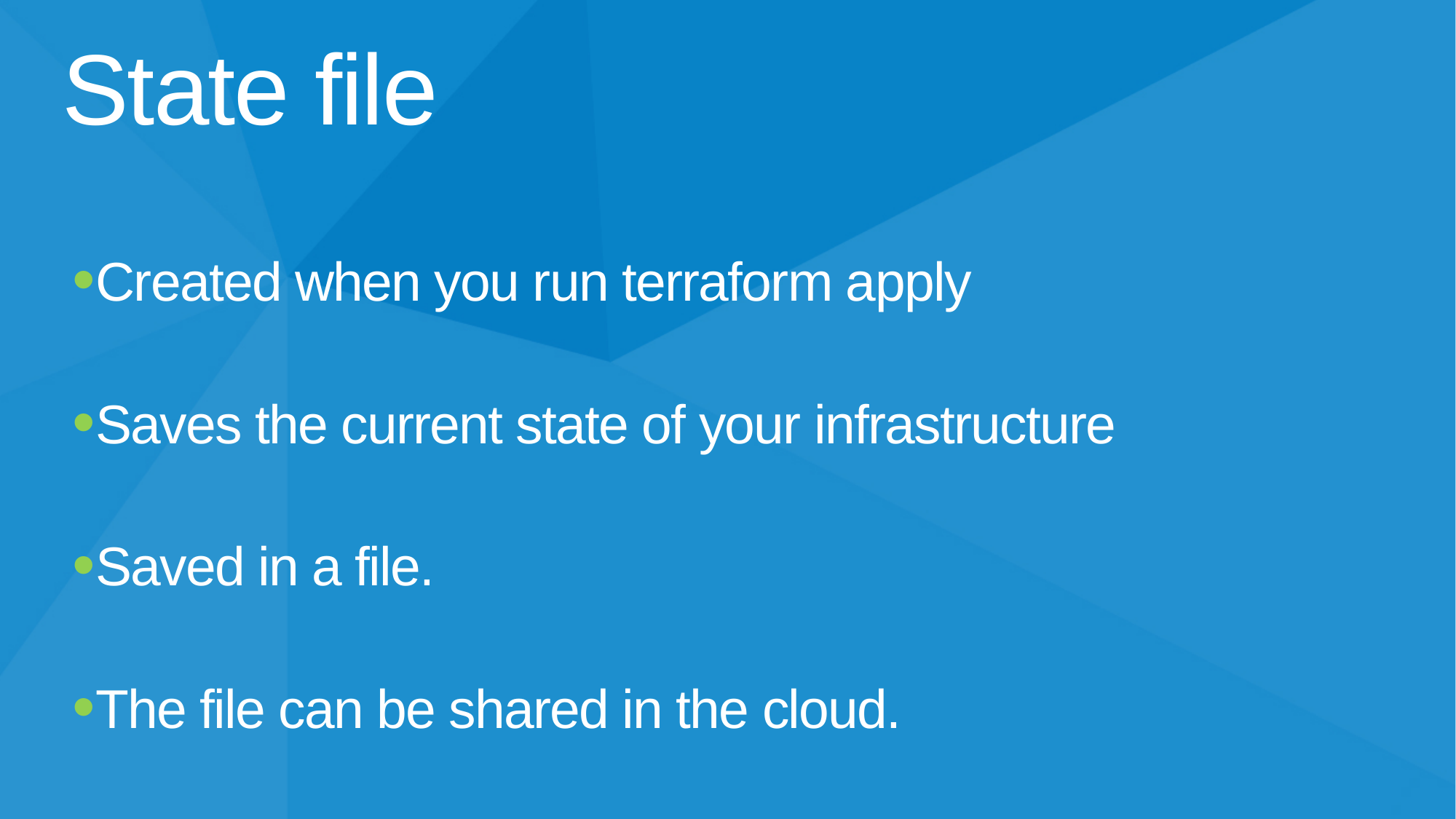

State file
Created when you run terraform apply
Saves the current state of your infrastructure
Saved in a file.
The file can be shared in the cloud.